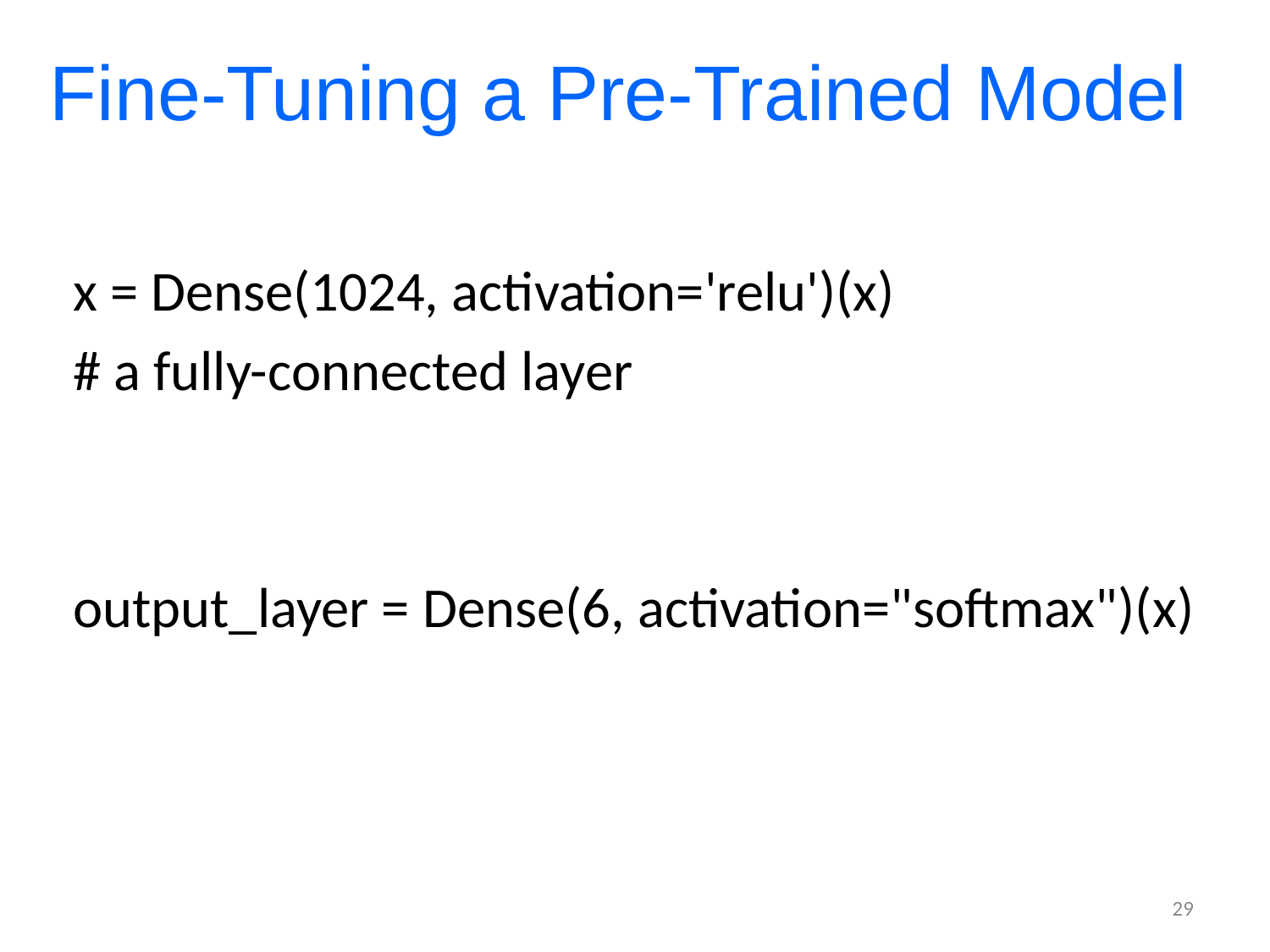

# Fine-Tuning a Pre-Trained Model

x = Dense(1024, activation='relu')(x)
# a fully-connected layer

output_layer = Dense(6, activation="softmax")(x)

29